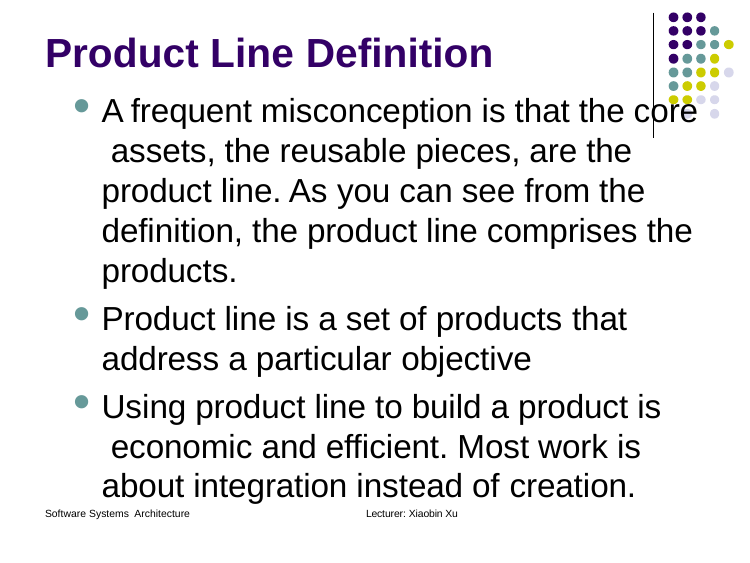

# Product Line Definition
A frequent misconception is that the core  assets, the reusable pieces, are the  product line. As you can see from the  definition, the product line comprises the  products.
Product line is a set of products that
address a particular objective
Using product line to build a product is  economic and efficient. Most work is  about integration instead of creation.
Software Systems  Architecture 	                                                         Lecturer: Xiaobin Xu